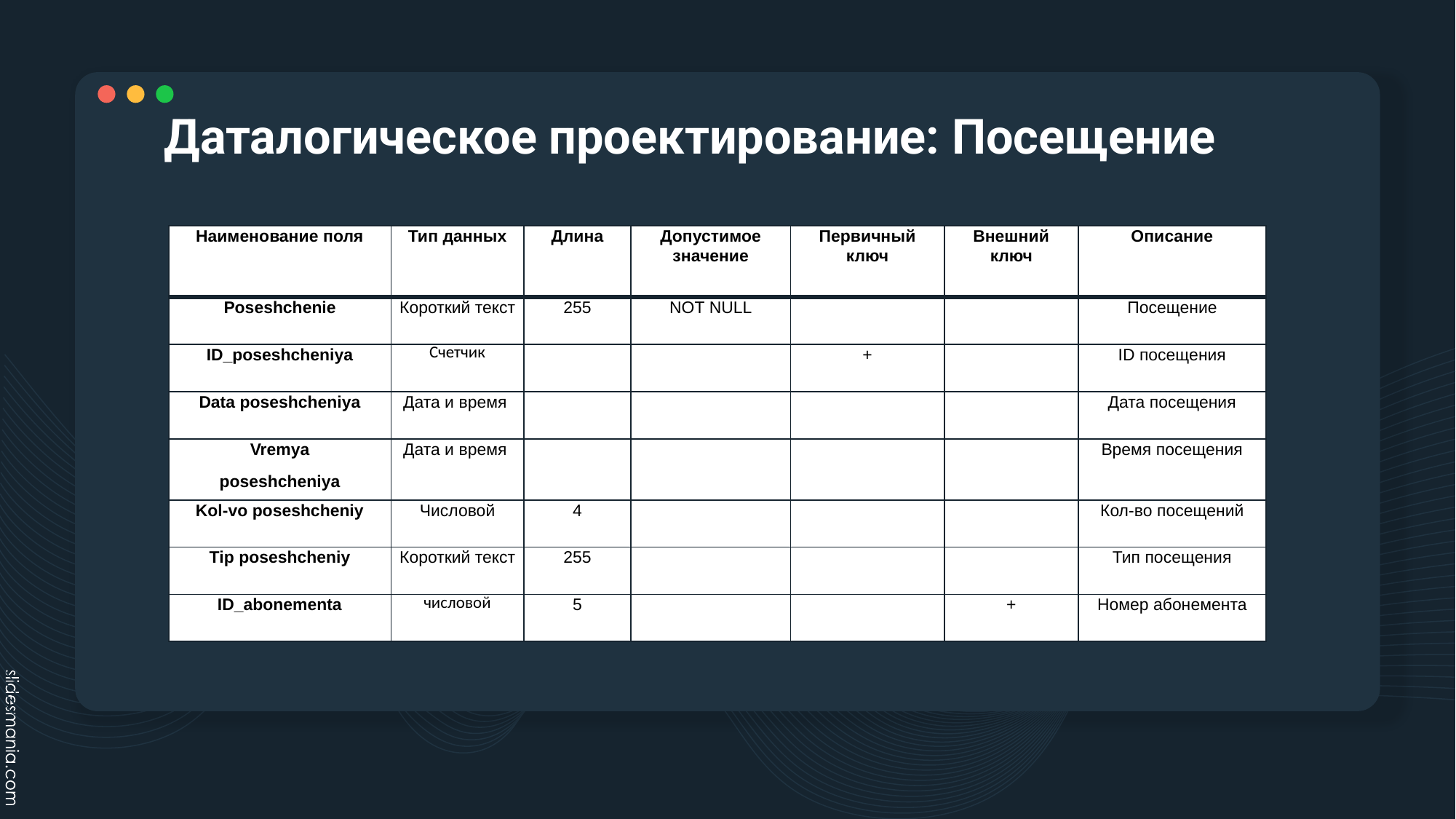

# Даталогическое проектирование: Посещение

| Наименование поля | Тип данных | Длина | Допустимое значение | Первичный ключ | Внешний ключ | Описание |
| --- | --- | --- | --- | --- | --- | --- |
| Poseshchenie | Короткий текст | 255 | NOT NULL |  |  | Посещение |
| ID\_poseshcheniya | Счетчик |  |  | + |  | ID посещения |
| Data poseshcheniya | Дата и время |  |  |  |  | Дата посещения |
| Vremya poseshcheniya | Дата и время |  |  |  |  | Время посещения |
| Kol-vo poseshcheniy | Числовой | 4 |  |  |  | Кол-во посещений |
| Tip poseshcheniy | Короткий текст | 255 |  |  |  | Тип посещения |
| ID\_abonementa | числовой | 5 |  |  | + | Номер абонемента |